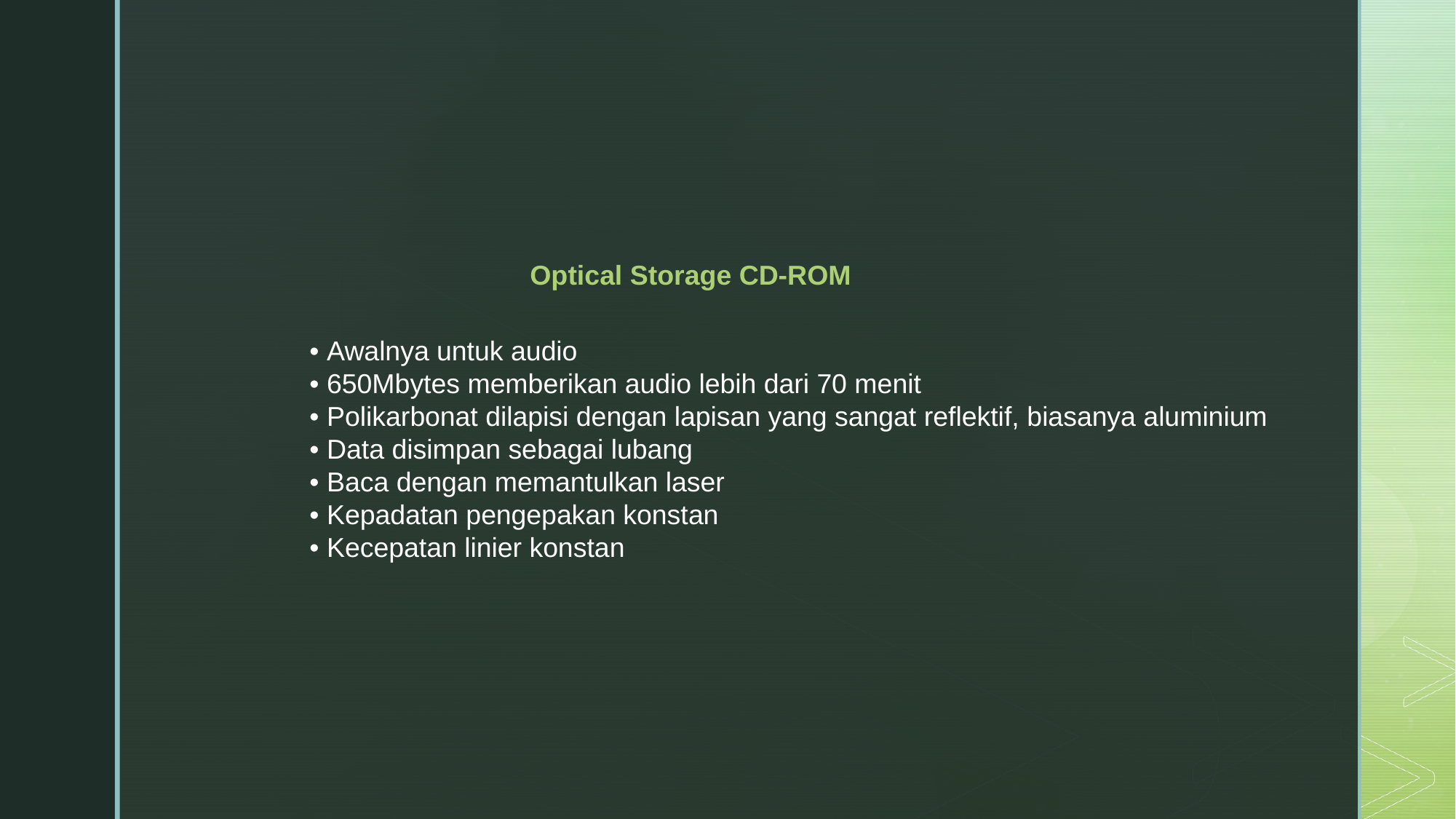

Optical Storage CD-ROM
• Awalnya untuk audio
• 650Mbytes memberikan audio lebih dari 70 menit
• Polikarbonat dilapisi dengan lapisan yang sangat reflektif, biasanya aluminium
• Data disimpan sebagai lubang
• Baca dengan memantulkan laser
• Kepadatan pengepakan konstan
• Kecepatan linier konstan